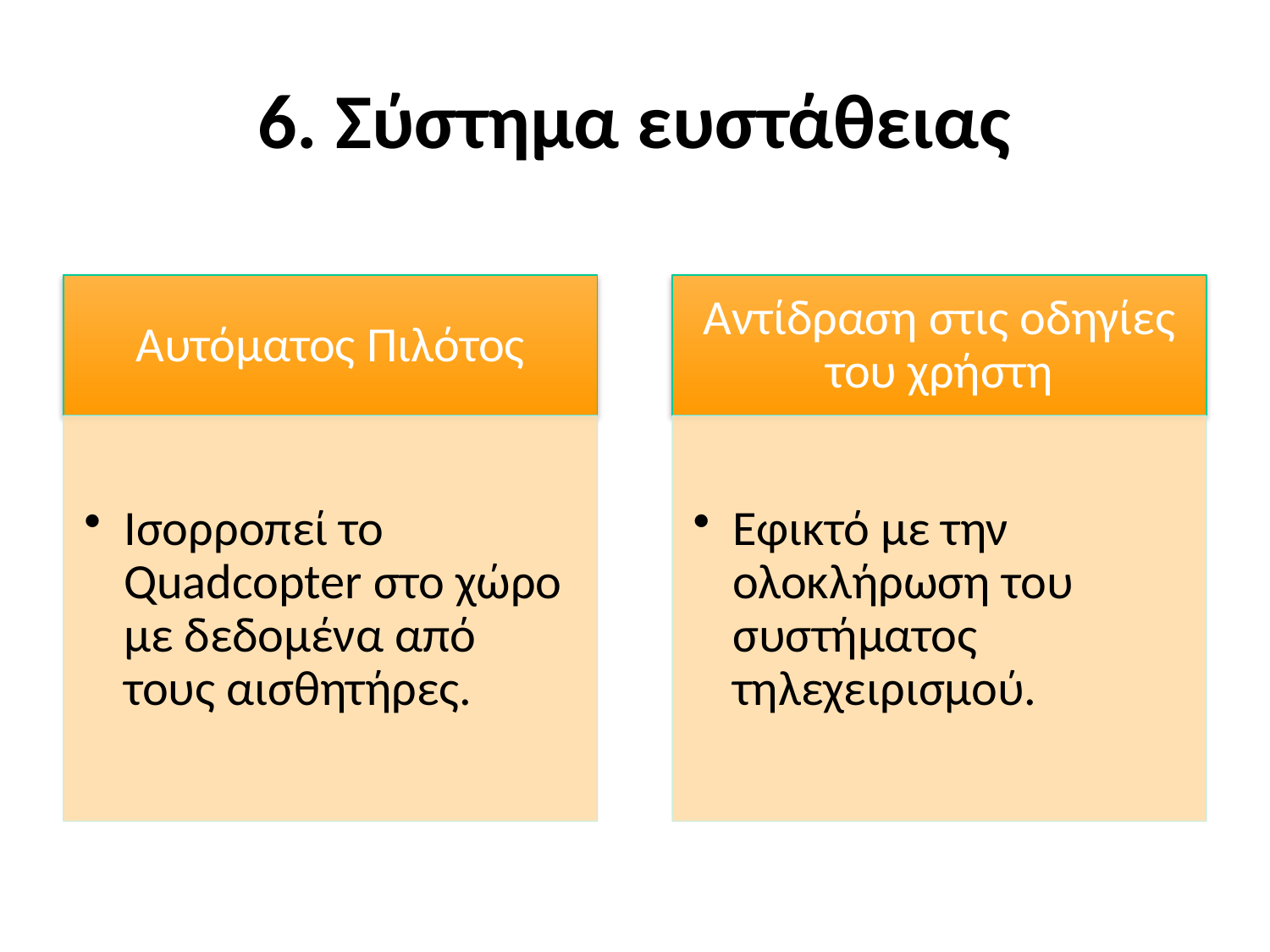

6. Σύστημα ευστάθειας
Αυτόματος Πιλότος

Ισορροπεί το Quadcopter στο χώρο με δεδομένα από τους αισθητήρες.

Αντίδραση στις οδηγίες του χρήστη

Εφικτό με την ολοκλήρωση του συστήματος τηλεχειρισμού.